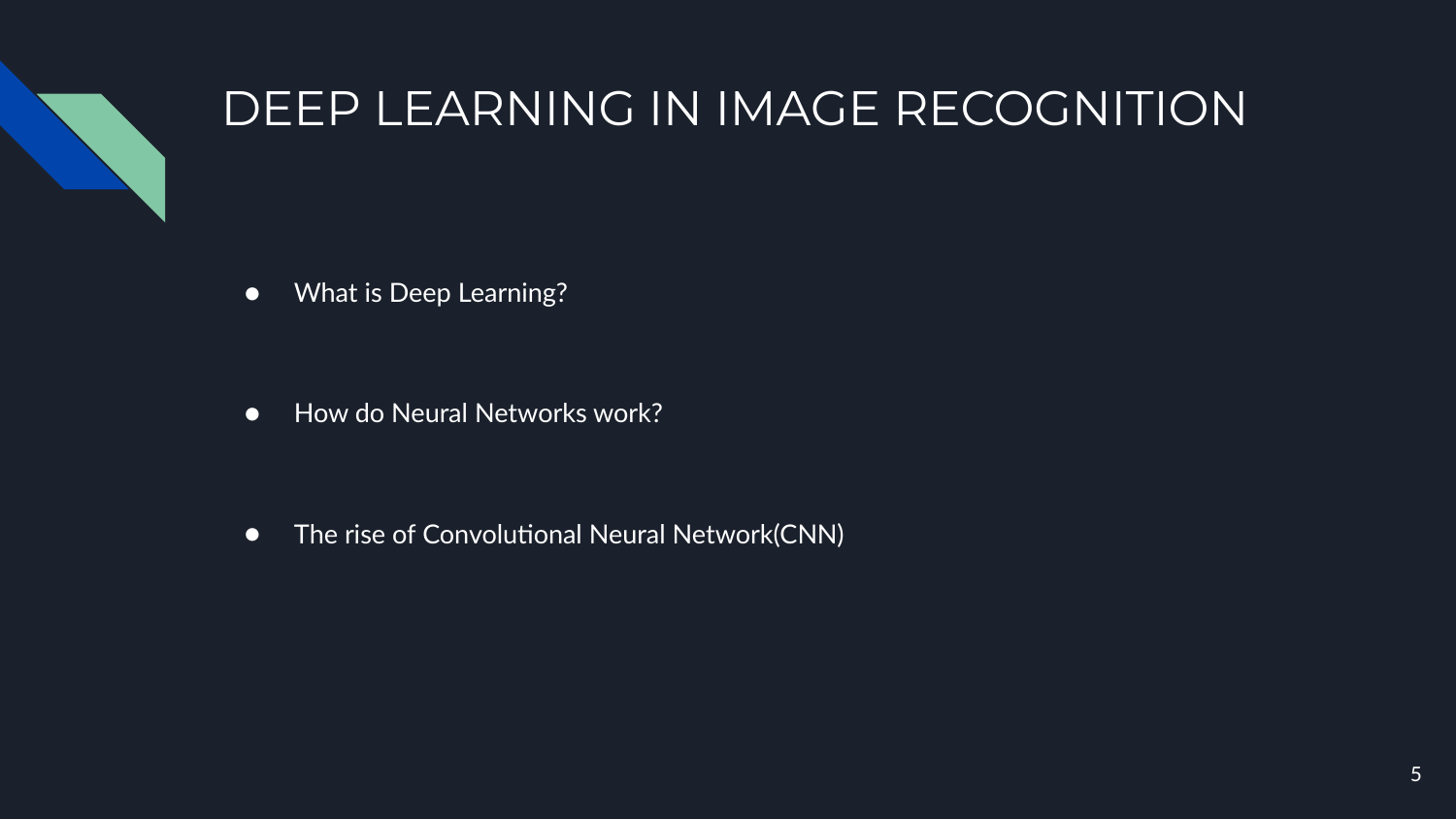

# DEEP LEARNING IN IMAGE RECOGNITION
What is Deep Learning?

How do Neural Networks work?

The rise of Convolutional Neural Network(CNN)

5